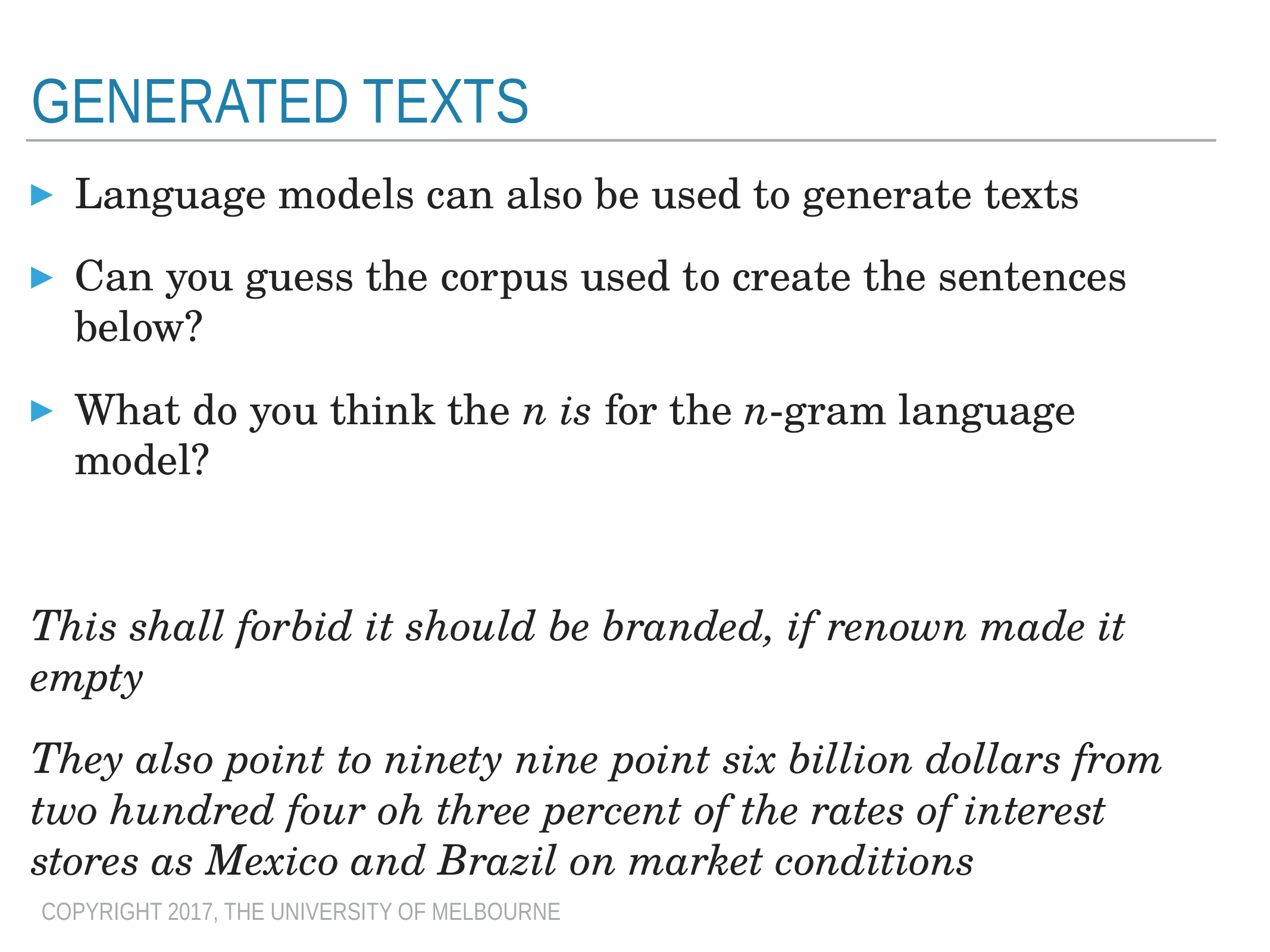

# Generated texts
Language models can also be used to generate texts
Can you guess the corpus used to create the sentences below?
What do you think the n is for the n-gram language model?

This shall forbid it should be branded, if renown made it empty
They also point to ninety nine point six billion dollars from two hundred four oh three percent of the rates of interest stores as Mexico and Brazil on market conditions